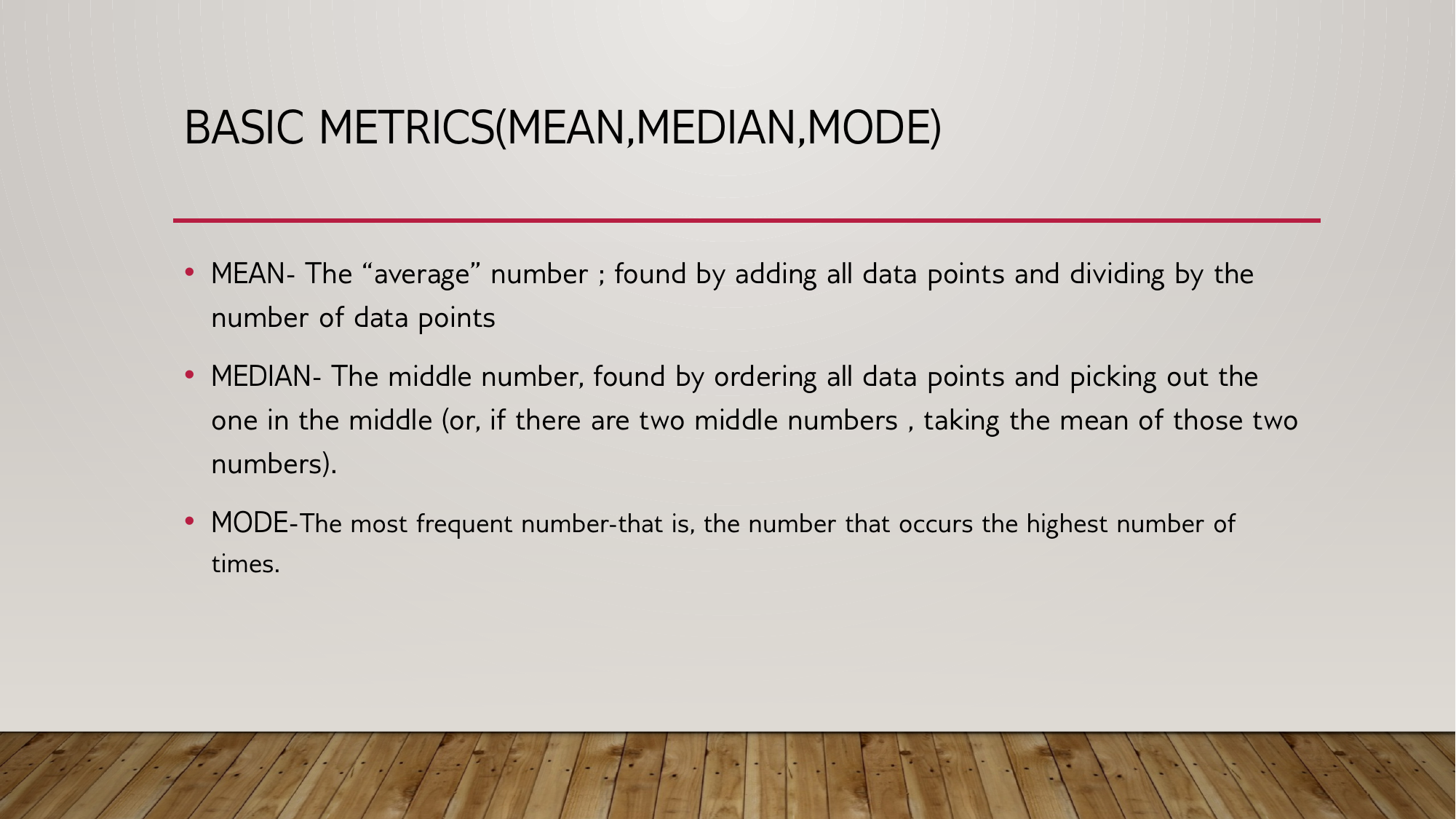

# BASIC METRICS(MEAN,MEDIAN,MODE)
MEAN- The “average” number ; found by adding all data points and dividing by the number of data points
MEDIAN- The middle number, found by ordering all data points and picking out the one in the middle (or, if there are two middle numbers , taking the mean of those two numbers).
MODE-The most frequent number-that is, the number that occurs the highest number of times.